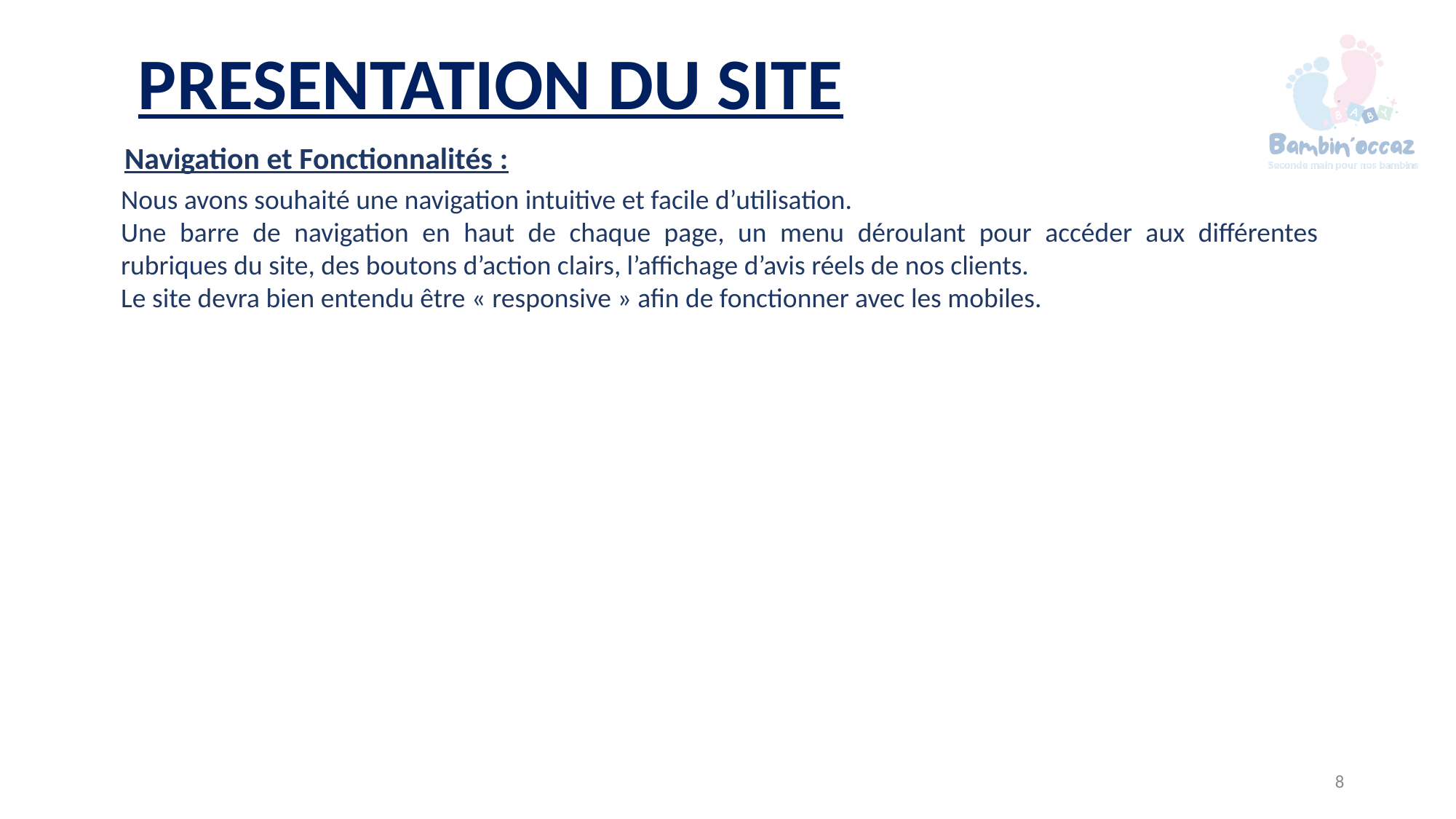

# PRESENTATION DU SITE

Navigation et Fonctionnalités :
Nous avons souhaité une navigation intuitive et facile d’utilisation.
Une barre de navigation en haut de chaque page, un menu déroulant pour accéder aux différentes rubriques du site, des boutons d’action clairs, l’affichage d’avis réels de nos clients.
Le site devra bien entendu être « responsive » afin de fonctionner avec les mobiles.

8